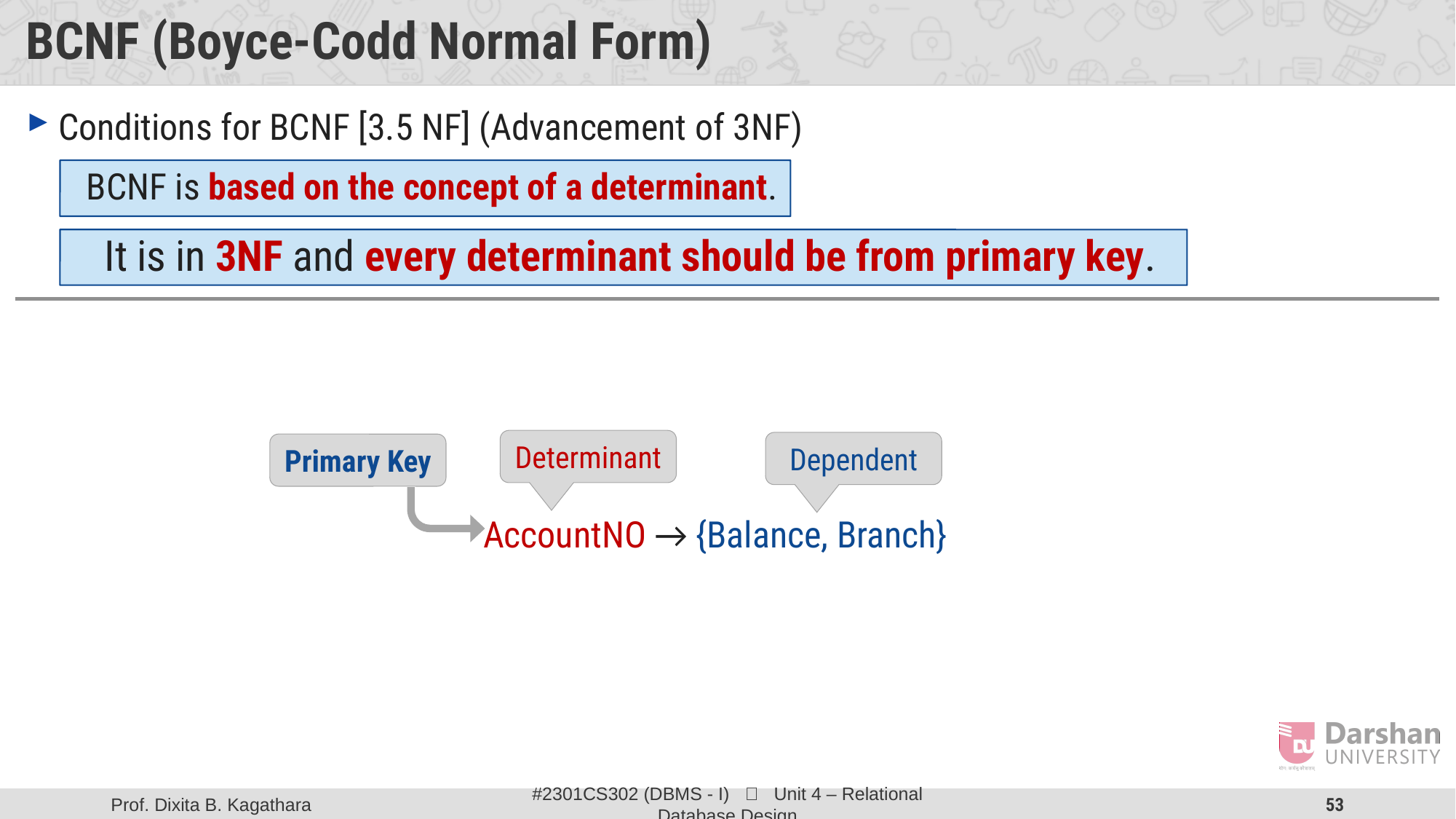

# BCNF (Boyce-Codd Normal Form)
Conditions for BCNF [3.5 NF] (Advancement of 3NF)

BCNF is based on the concept of a determinant.
It is in 3NF and every determinant should be from primary key.
Determinant
Dependent
Primary Key

AccountNO → {Balance, Branch}